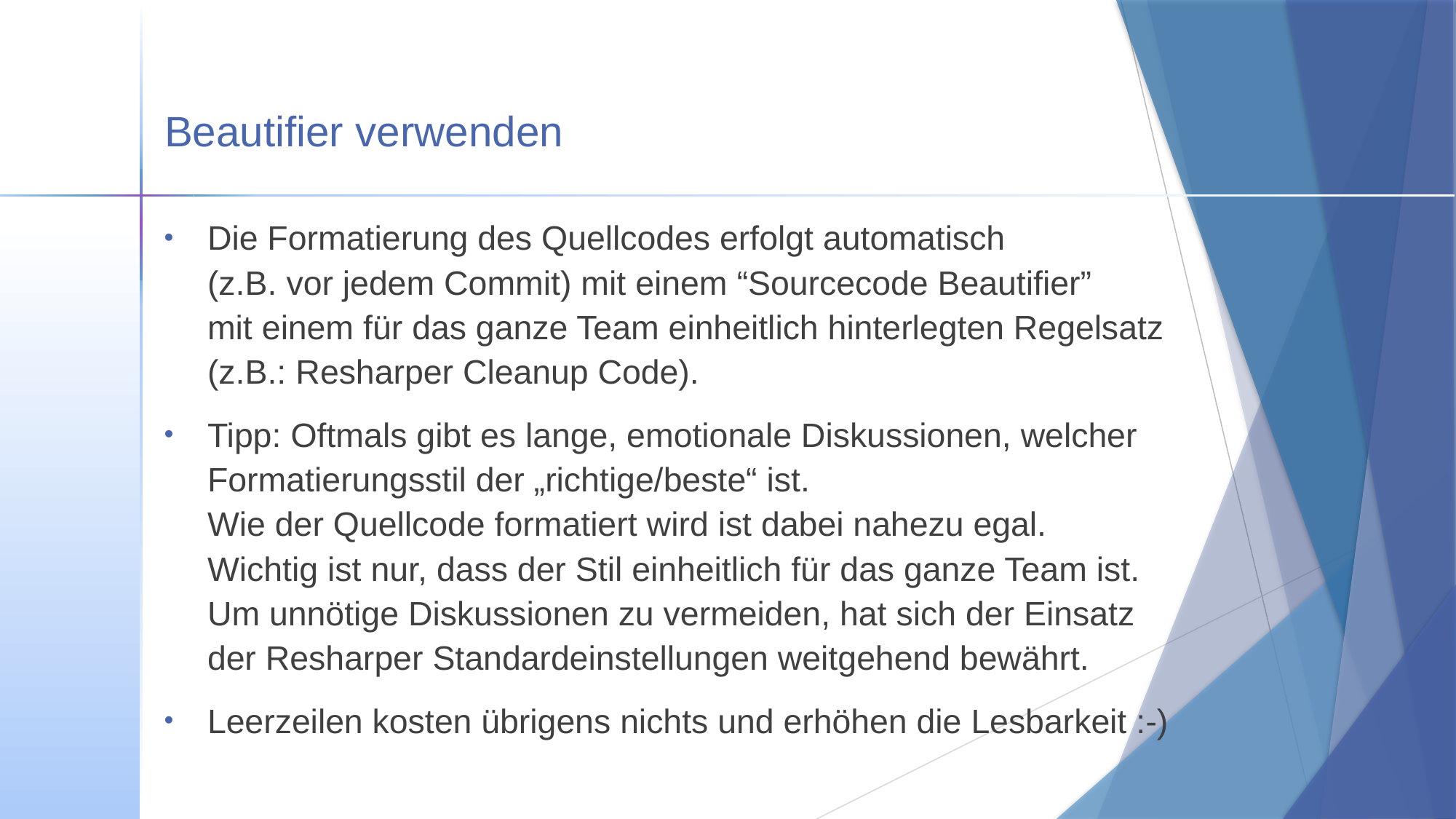

# Beautifier verwenden
Die Formatierung des Quellcodes erfolgt automatisch
(z.B. vor jedem Commit) mit einem “Sourcecode Beautifier”
mit einem für das ganze Team einheitlich hinterlegten Regelsatz
(z.B.: Resharper Cleanup Code).
Tipp: Oftmals gibt es lange, emotionale Diskussionen, welcher
Formatierungsstil der „richtige/beste“ ist.
Wie der Quellcode formatiert wird ist dabei nahezu egal.
Wichtig ist nur, dass der Stil einheitlich für das ganze Team ist.
Um unnötige Diskussionen zu vermeiden, hat sich der Einsatz
der Resharper Standardeinstellungen weitgehend bewährt.
Leerzeilen kosten übrigens nichts und erhöhen die Lesbarkeit :-)